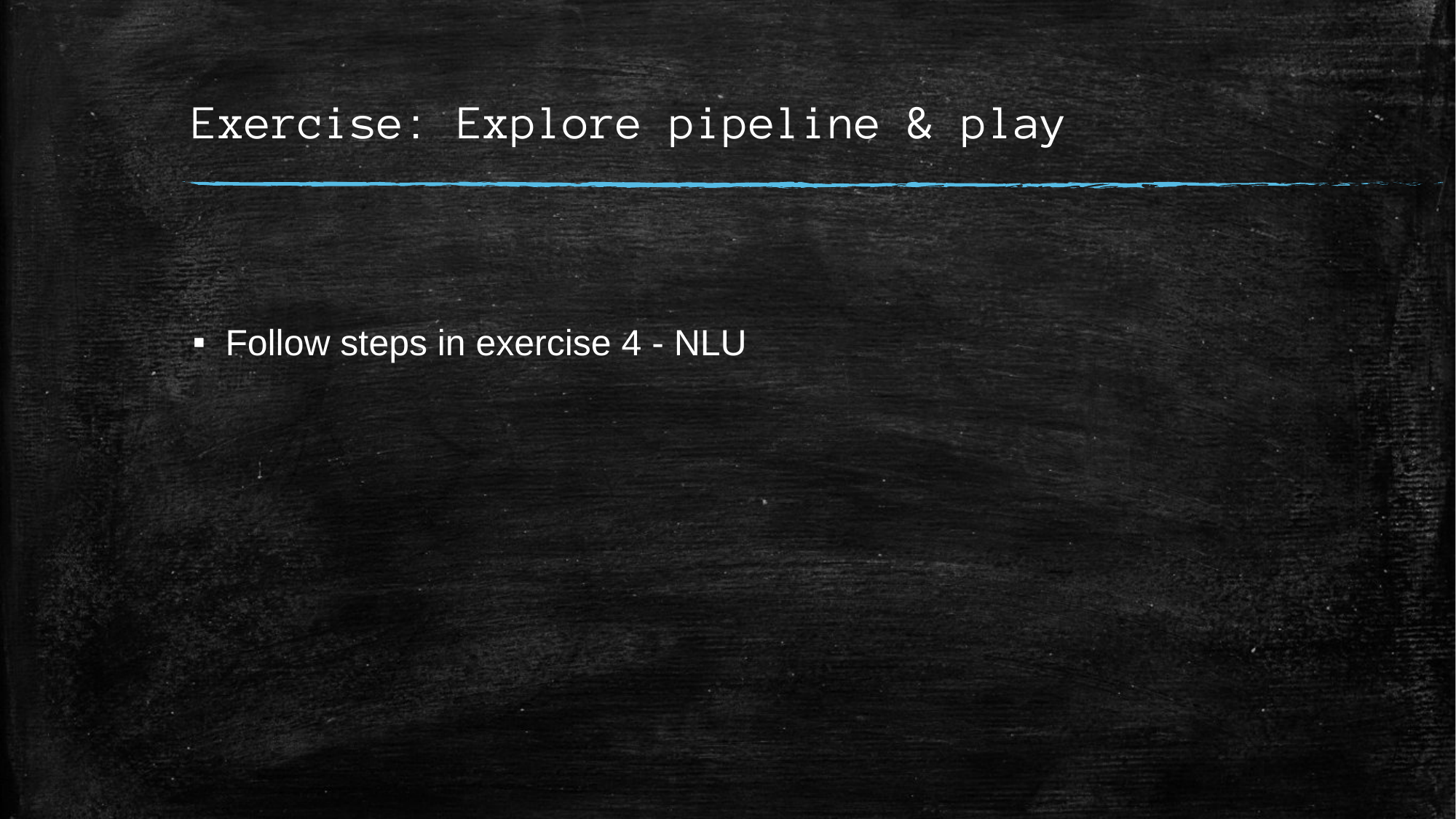

# Exercise: Explore pipeline & play
Follow steps in exercise 4 - NLU